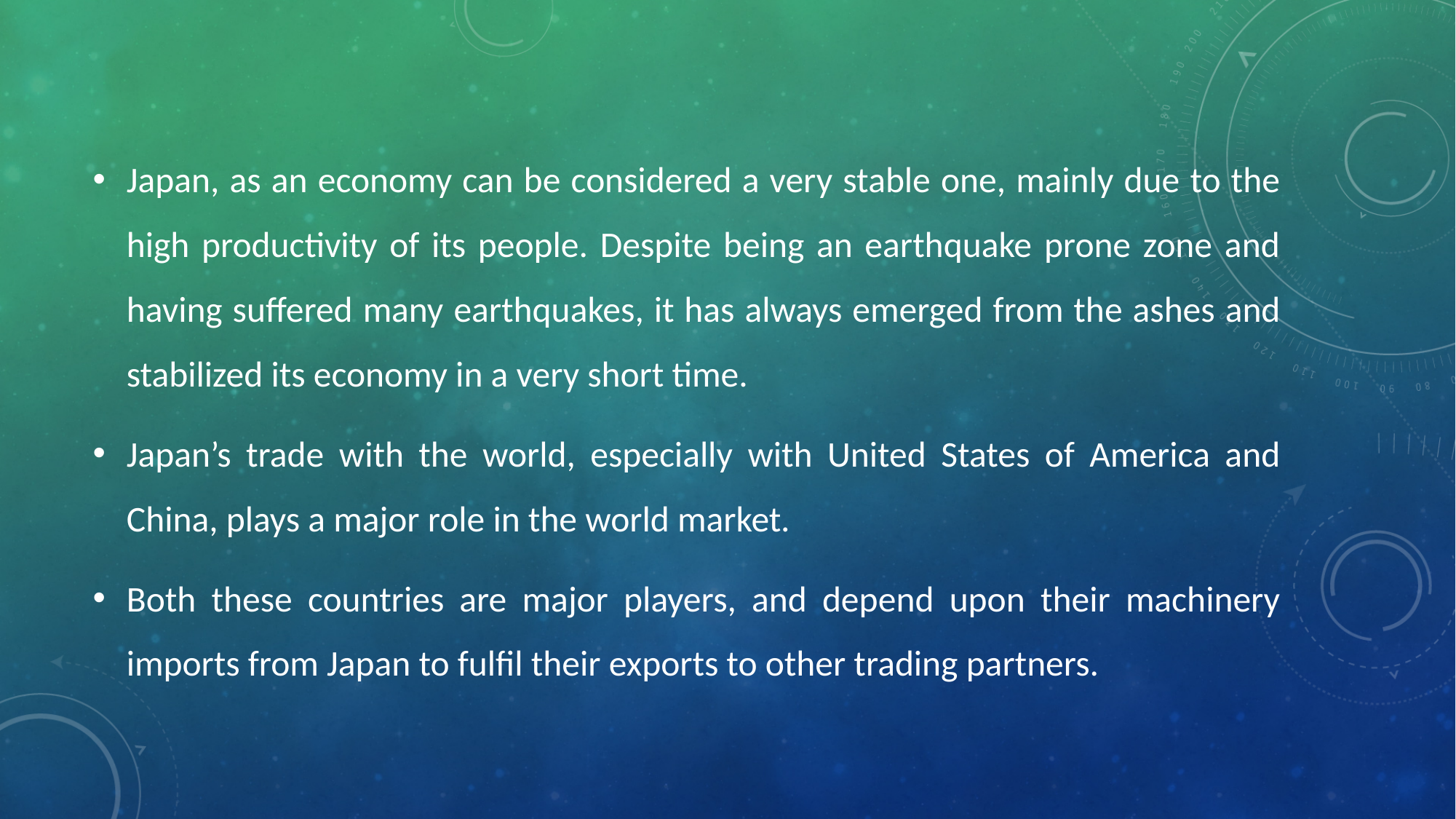

Japan, as an economy can be considered a very stable one, mainly due to the high productivity of its people. Despite being an earthquake prone zone and having suffered many earthquakes, it has always emerged from the ashes and stabilized its economy in a very short time.
Japan’s trade with the world, especially with United States of America and China, plays a major role in the world market.
Both these countries are major players, and depend upon their machinery imports from Japan to fulfil their exports to other trading partners.